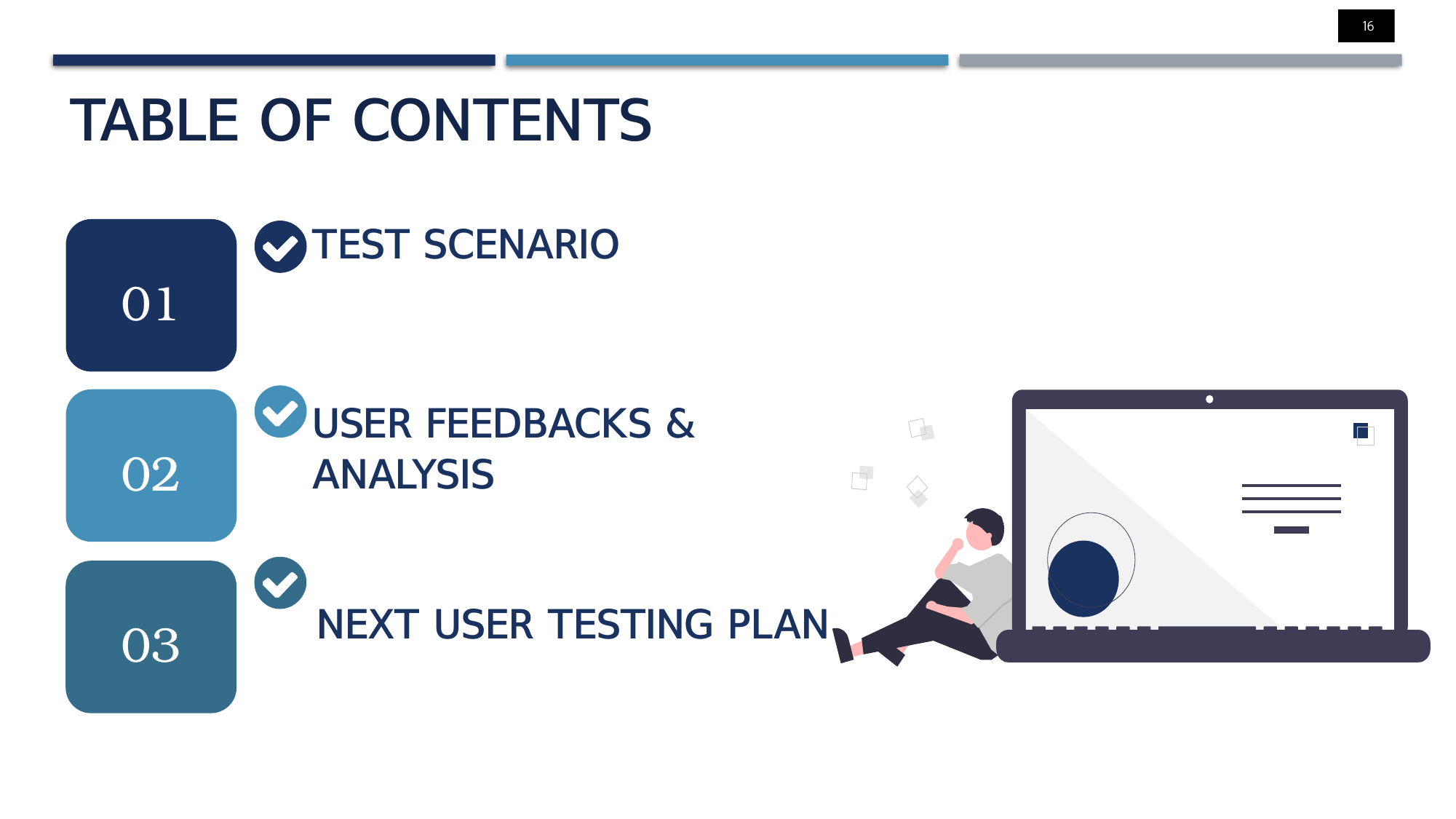

16

TABLE OF CONTENTS
TEST SCENARIO
01

02
USER FEEDBACKS &
ANALYSIS

03

NEXT USER TESTING PLAN